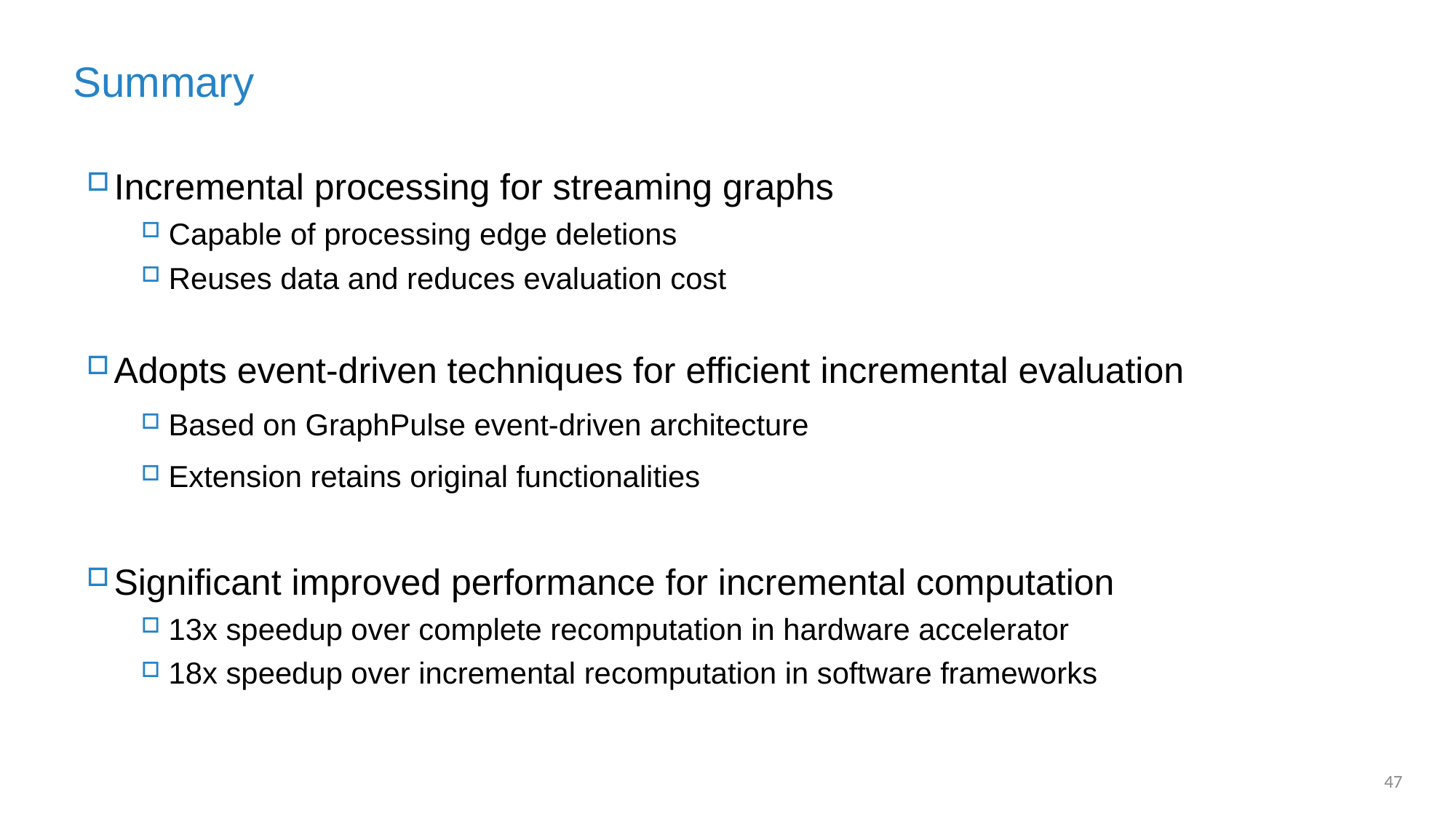

# Summary
Incremental processing for streaming graphs
Capable of processing edge deletions
Reuses data and reduces evaluation cost

Adopts event-driven techniques for efficient incremental evaluation
Based on GraphPulse event-driven architecture
Extension retains original functionalities
Significant improved performance for incremental computation
13x speedup over complete recomputation in hardware accelerator
18x speedup over incremental recomputation in software frameworks
47